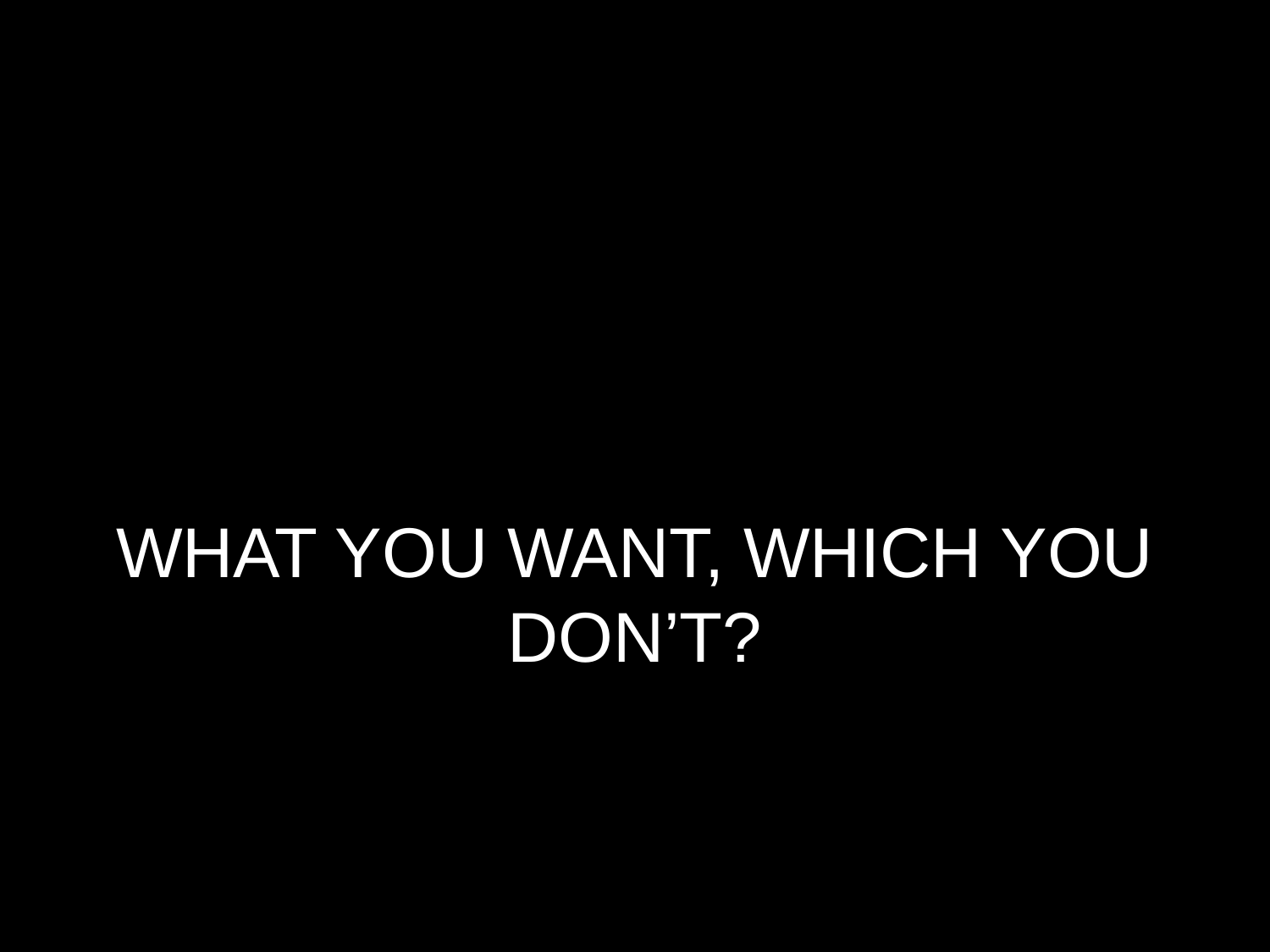

# WHAT YOU WANT, WHICH YOU DON’T?